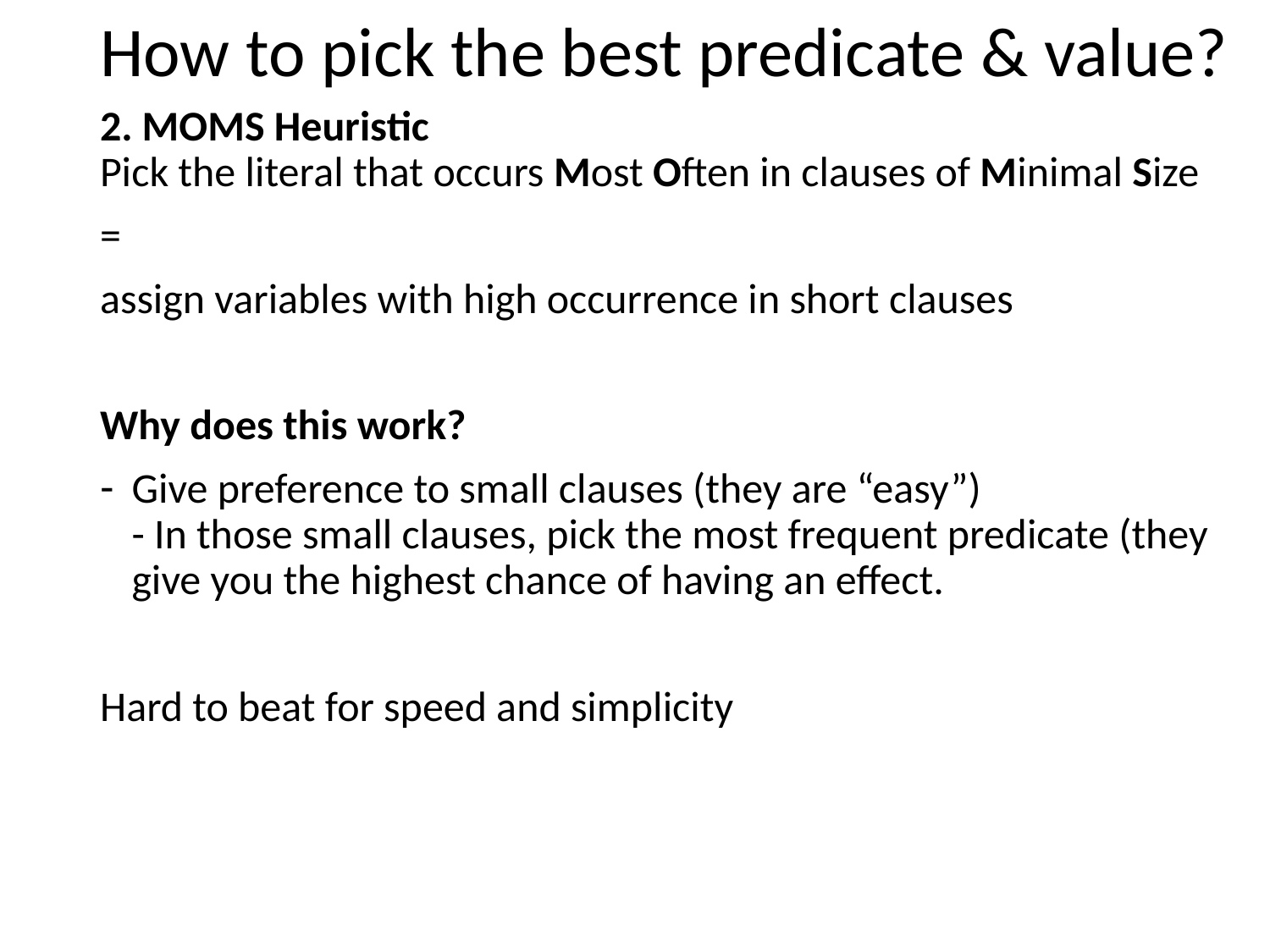

# How to pick the best predicate & value?
2. MOMS Heuristic
Pick the literal that occurs Most Often in clauses of Minimal Size
=
assign variables with high occurrence in short clauses

Why does this work?
Give preference to small clauses (they are “easy”)
- In those small clauses, pick the most frequent predicate (they give you the highest chance of having an effect.

Hard to beat for speed and simplicity